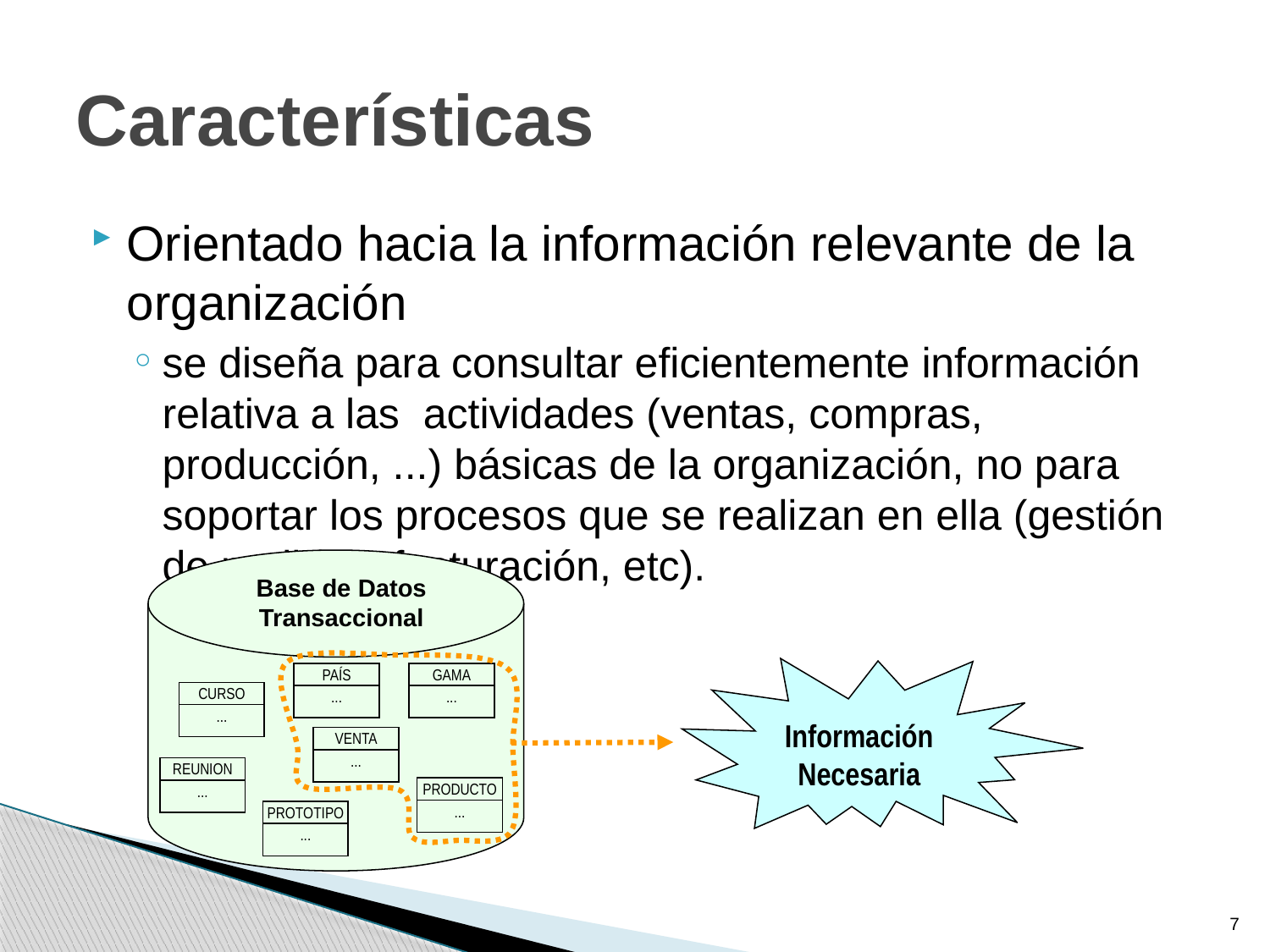

# Características
Orientado hacia la información relevante de la organización
se diseña para consultar eficientemente información relativa a las  actividades (ventas, compras, producción, ...) básicas de la organización, no para soportar los procesos que se realizan en ella (gestión de pedidos, facturación, etc).

Base de Datos Transaccional

Información Necesaria

PAÍS
...
GAMA
...
CURSO
...
VENTA
...

REUNION
...
PRODUCTO
...
PROTOTIPO
...
7